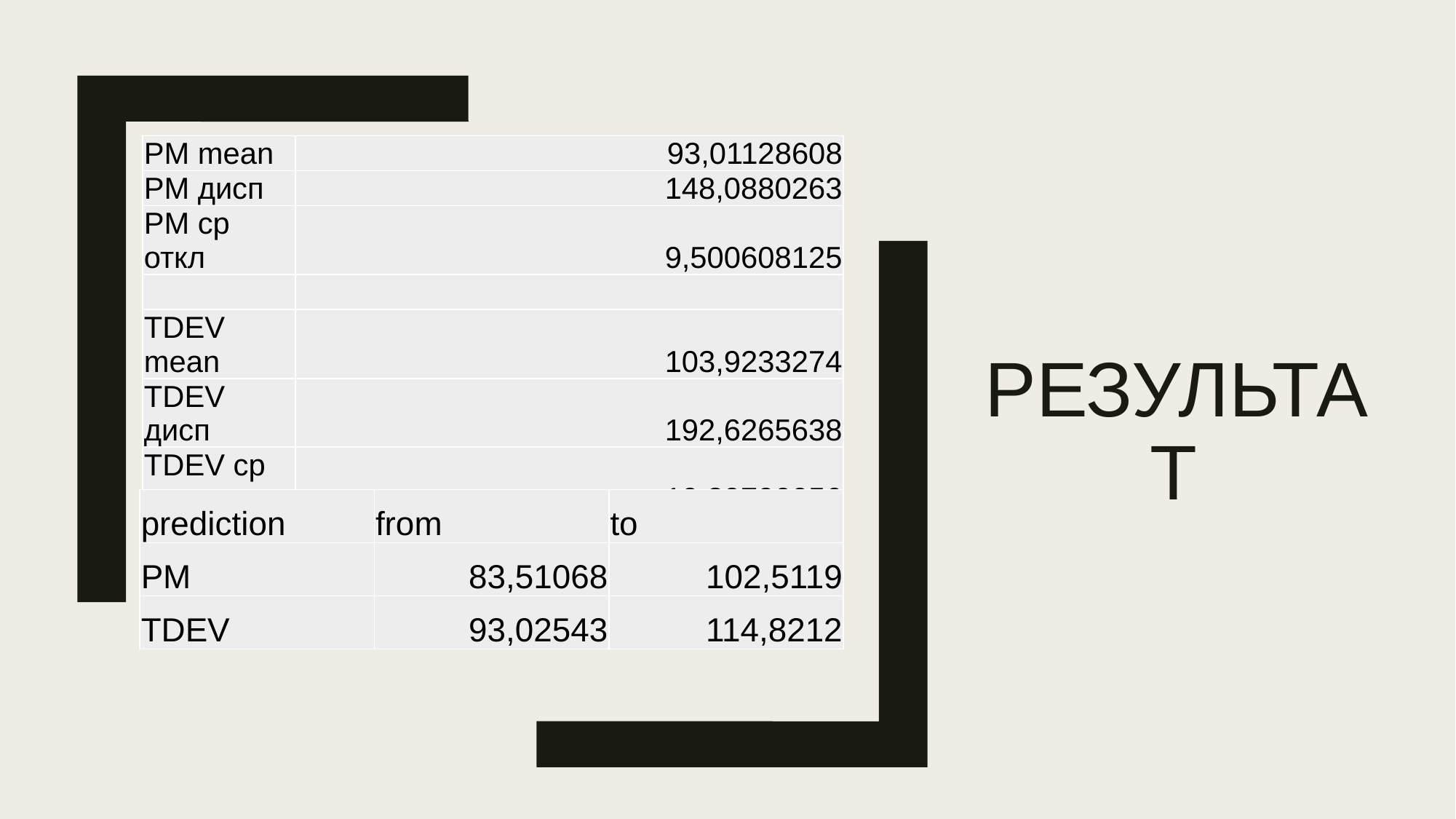

# Результат

| PM mean | 93,01128608 |
| --- | --- |
| PM дисп | 148,0880263 |
| PM ср откл | 9,500608125 |
|  |  |
| TDEV mean | 103,9233274 |
| TDEV дисп | 192,6265638 |
| TDEV ср откл | 10,89790056 |

| prediction | from | to |
| --- | --- | --- |
| PM | 83,51068 | 102,5119 |
| TDEV | 93,02543 | 114,8212 |
15